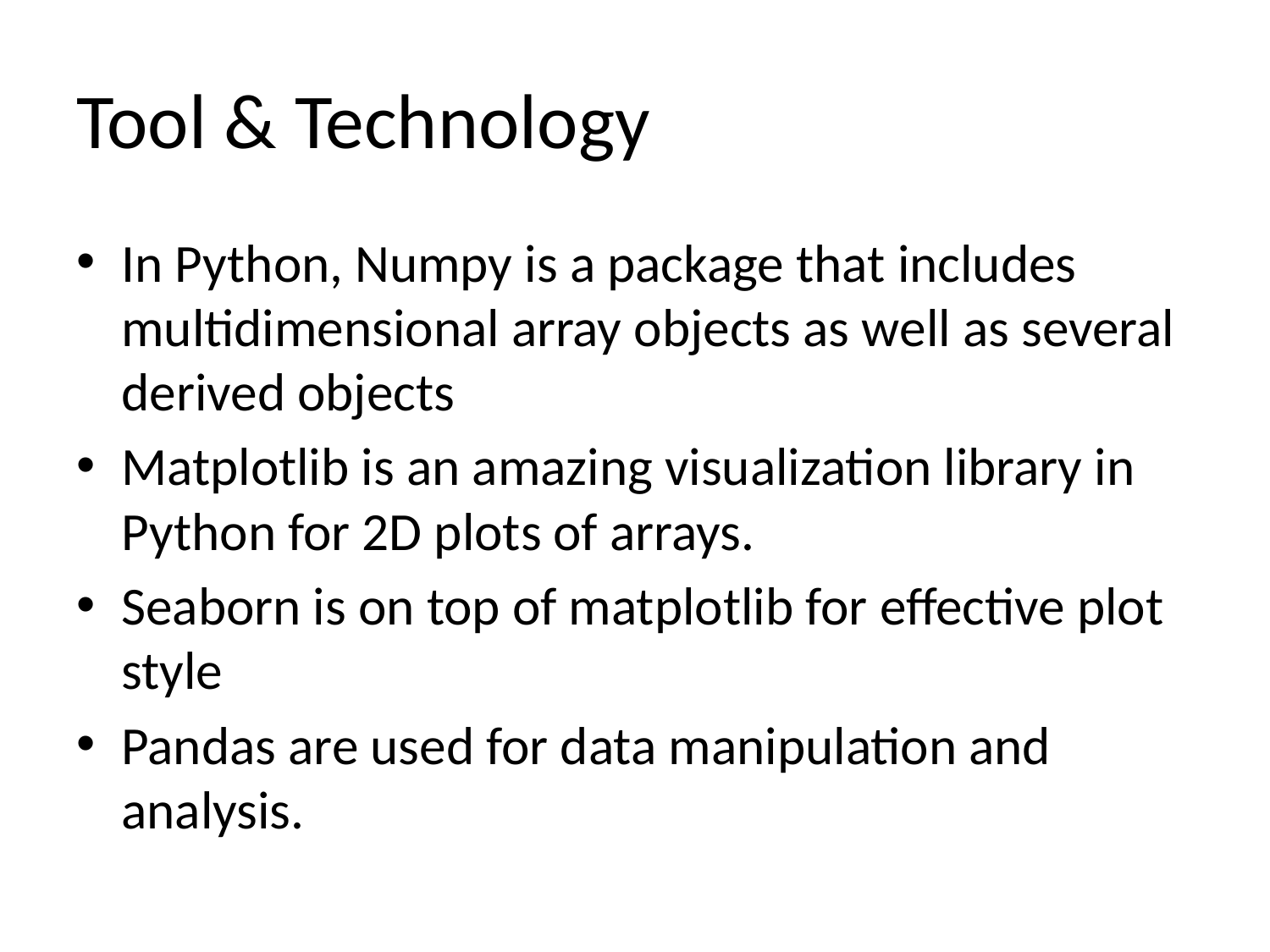

# Tool & Technology
In Python, Numpy is a package that includes multidimensional array objects as well as several derived objects
Matplotlib is an amazing visualization library in Python for 2D plots of arrays.
Seaborn is on top of matplotlib for effective plot style
Pandas are used for data manipulation and analysis.